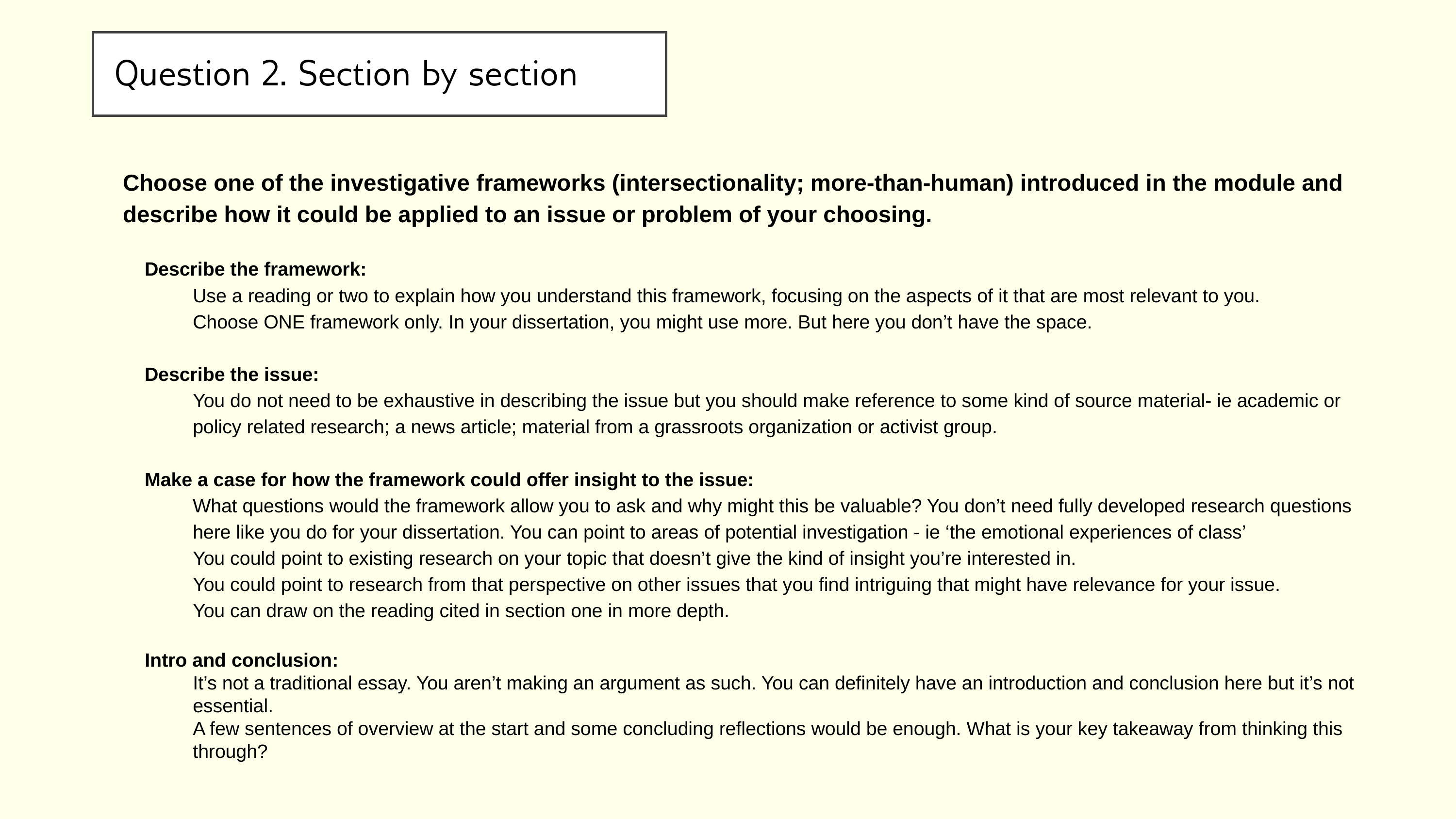

# Question 2. Section by section
Choose one of the investigative frameworks (intersectionality; more-than-human) introduced in the module and describe how it could be applied to an issue or problem of your choosing.

Describe the framework:
Use a reading or two to explain how you understand this framework, focusing on the aspects of it that are most relevant to you.
Choose ONE framework only. In your dissertation, you might use more. But here you don’t have the space.

Describe the issue:
You do not need to be exhaustive in describing the issue but you should make reference to some kind of source material- ie academic or policy related research; a news article; material from a grassroots organization or activist group.

Make a case for how the framework could offer insight to the issue:
What questions would the framework allow you to ask and why might this be valuable? You don’t need fully developed research questions here like you do for your dissertation. You can point to areas of potential investigation - ie ‘the emotional experiences of class’
You could point to existing research on your topic that doesn’t give the kind of insight you’re interested in.
You could point to research from that perspective on other issues that you find intriguing that might have relevance for your issue.
You can draw on the reading cited in section one in more depth.

Intro and conclusion:
It’s not a traditional essay. You aren’t making an argument as such. You can definitely have an introduction and conclusion here but it’s not essential.
A few sentences of overview at the start and some concluding reflections would be enough. What is your key takeaway from thinking this through?